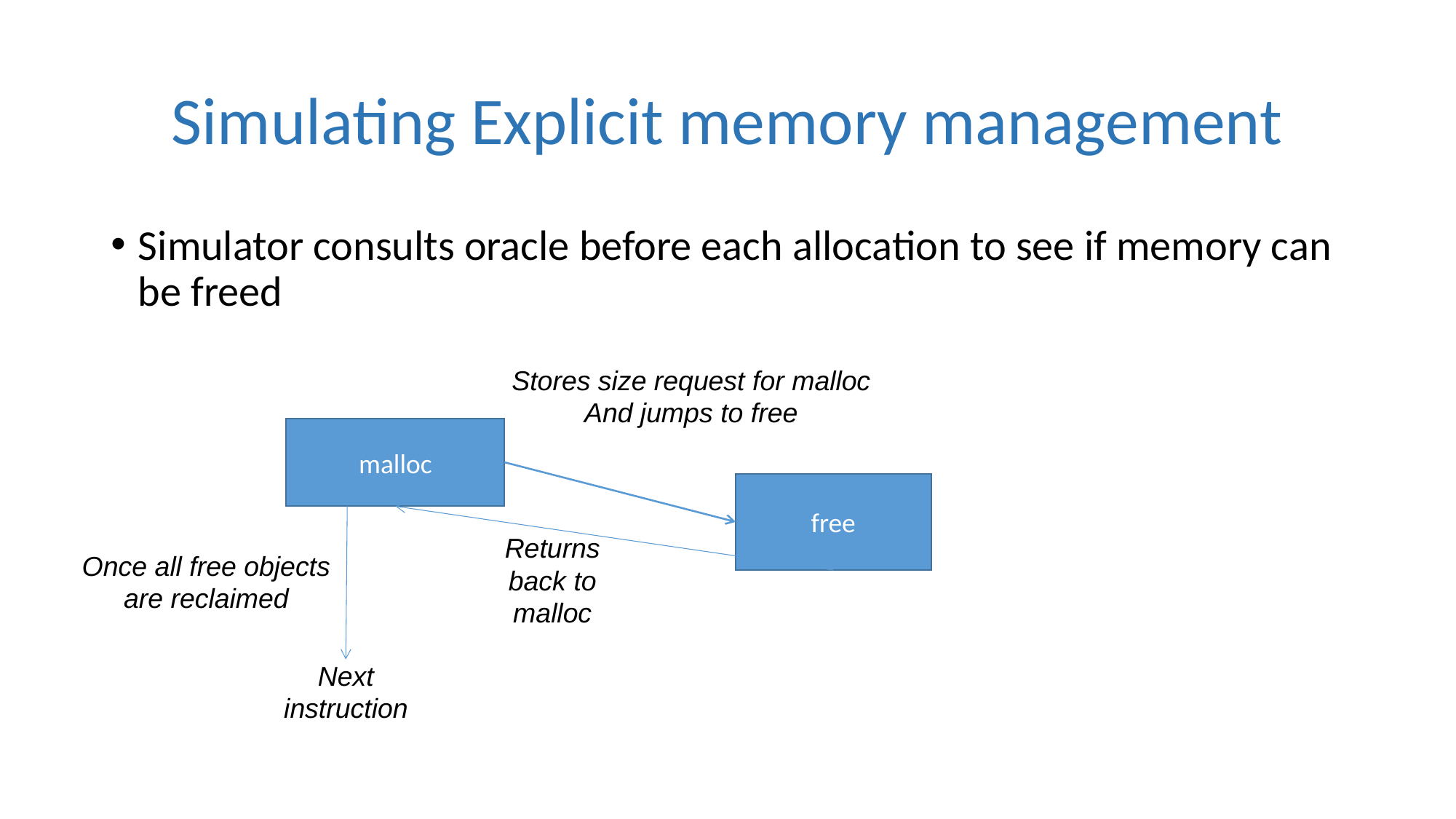

# Simulating Explicit memory management
Simulator consults oracle before each allocation to see if memory can be freed

Stores size request for malloc
And jumps to free
malloc
free
Returns back to malloc
Once all free objects are reclaimed
Next instruction